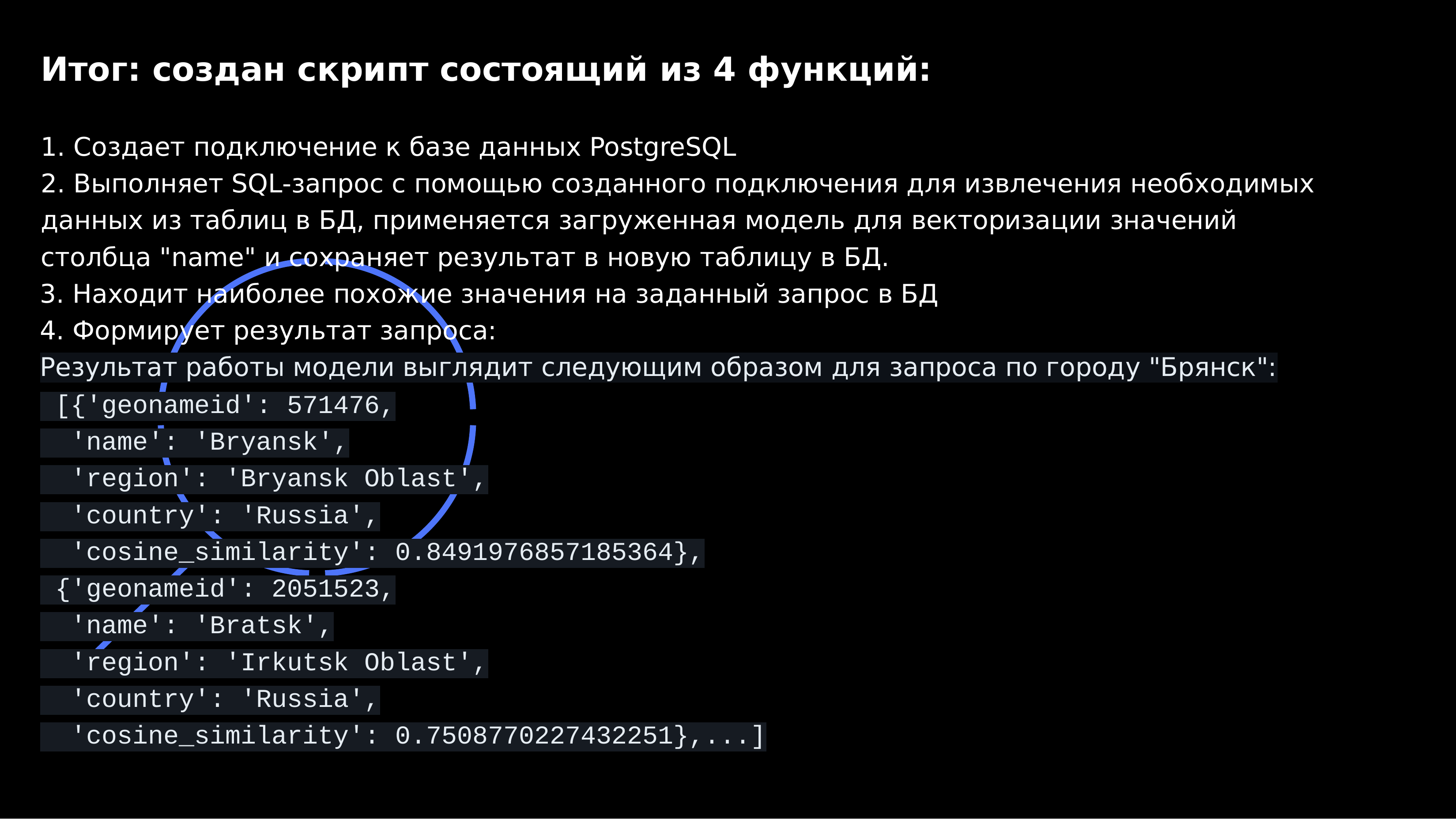

# Итог: создан скрипт состоящий из 4 функций:

1. Создает подключение к базе данных PostgreSQL
2. Выполняет SQL-запрос с помощью созданного подключения для извлечения необходимых данных из таблиц в БД, применяется загруженная модель для векторизации значений столбца "name" и сохраняет результат в новую таблицу в БД.
3. Находит наиболее похожие значения на заданный запрос в БД
4. Формирует результат запроса:
Результат работы модели выглядит следующим образом для запроса по городу "Брянск":
 [{'geonameid': 571476,
  'name': 'Bryansk',
  'region': 'Bryansk Oblast',
  'country': 'Russia',
  'cosine_similarity': 0.8491976857185364},
 {'geonameid': 2051523,
  'name': 'Bratsk',
  'region': 'Irkutsk Oblast',
  'country': 'Russia',
  'cosine_similarity': 0.7508770227432251},...]